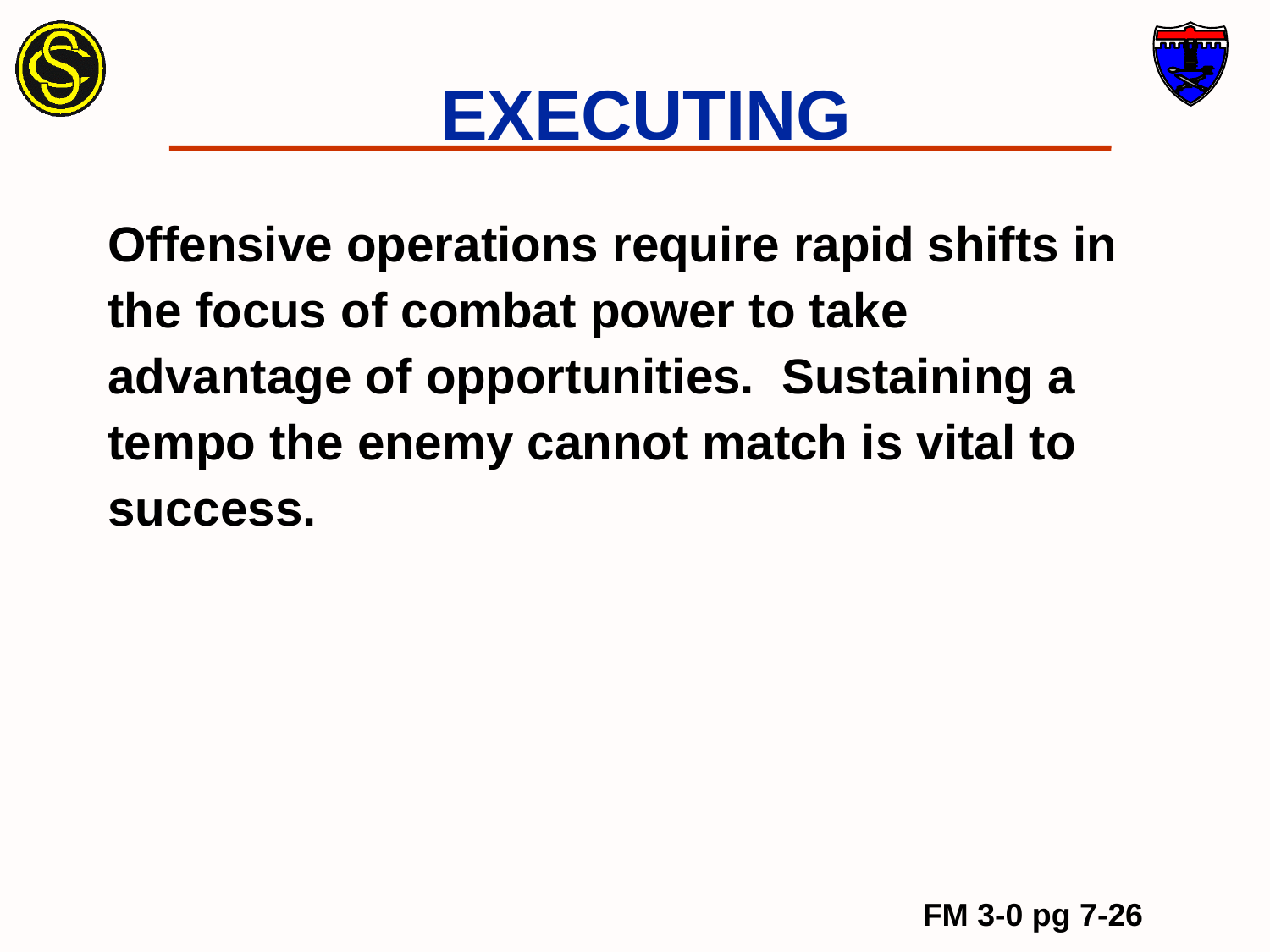

# EXECUTING
Offensive operations require rapid shifts in
the focus of combat power to take
advantage of opportunities.  Sustaining a
tempo the enemy cannot match is vital to
success.
FM 3-0 pg 7-26